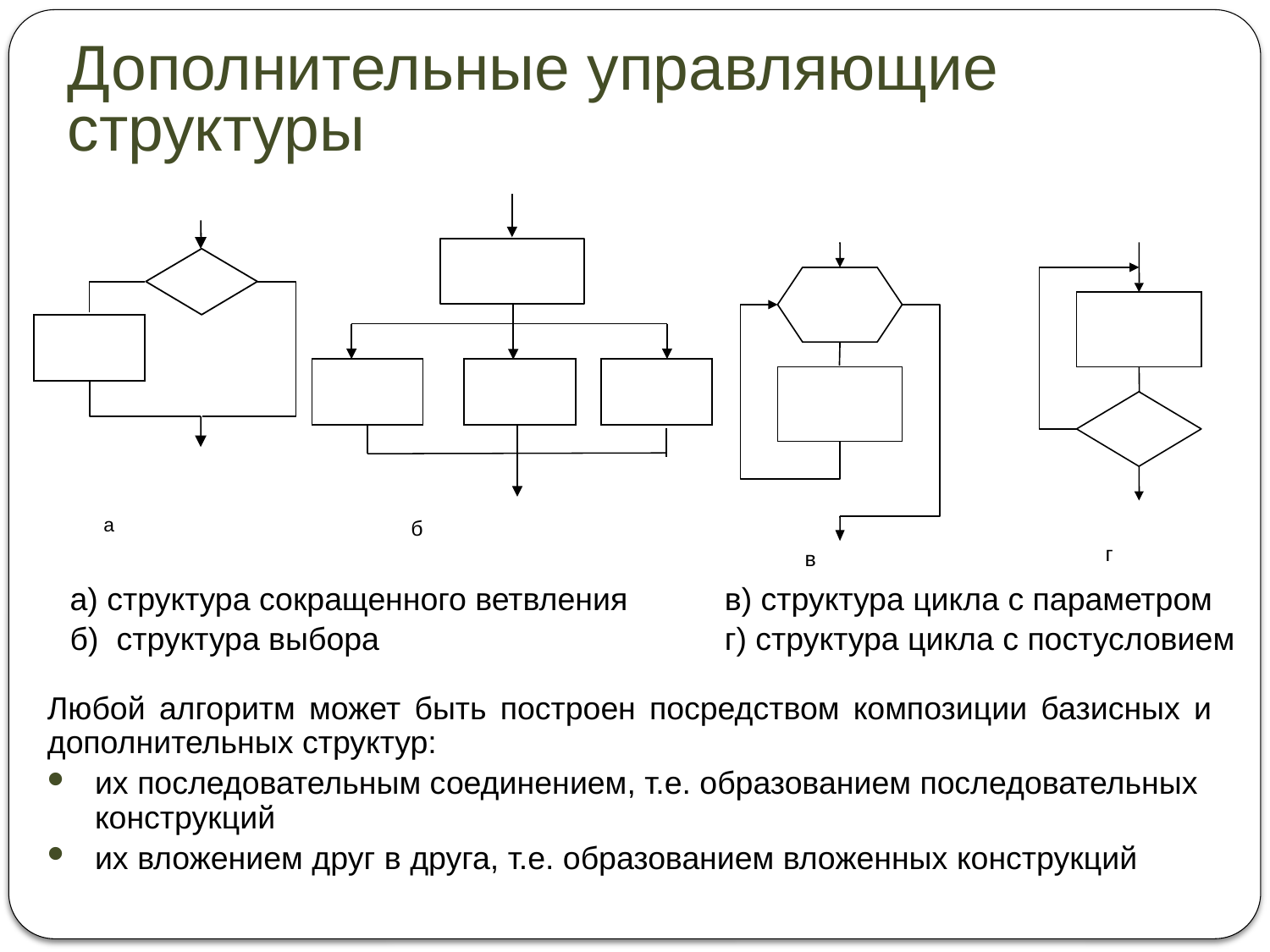

# Дополнительные управляющие структуры

а
б

г
в
а) структура сокращенного ветвления
б)  структура выбора
в) структура цикла с параметром
г) структура цикла с постусловием
Любой алгоритм может быть построен посредством композиции базисных и дополнительных структур:
их последовательным соединением, т.е. образованием последовательных конструкций
их вложением друг в друга, т.е. образованием вложенных конструкций